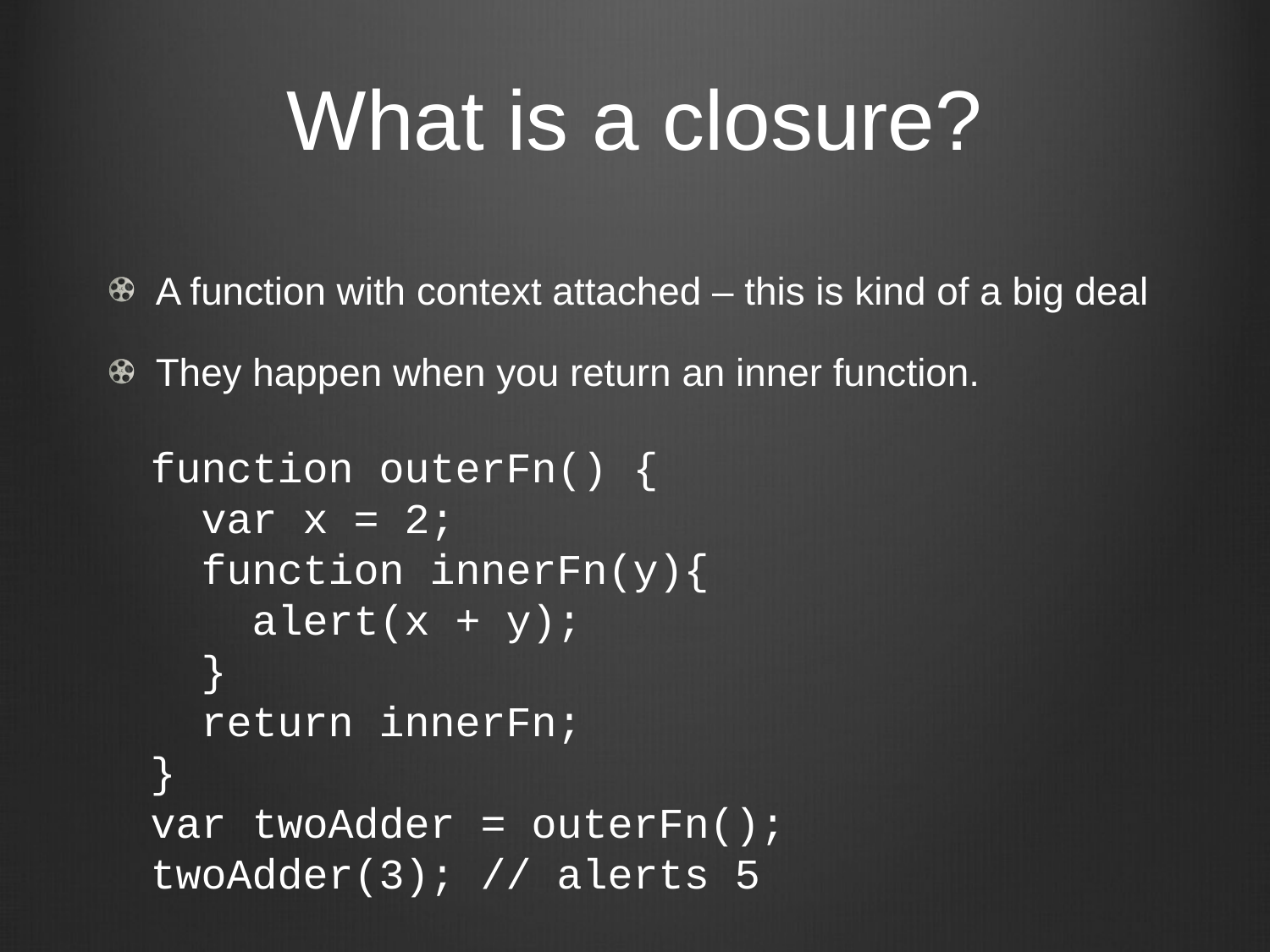

# What is a closure?
A function with context attached – this is kind of a big deal
They happen when you return an inner function.
function outerFn() {
  var x = 2;
  function innerFn(y){
    alert(x + y);
  }
  return innerFn;
}
var twoAdder = outerFn();
twoAdder(3); // alerts 5